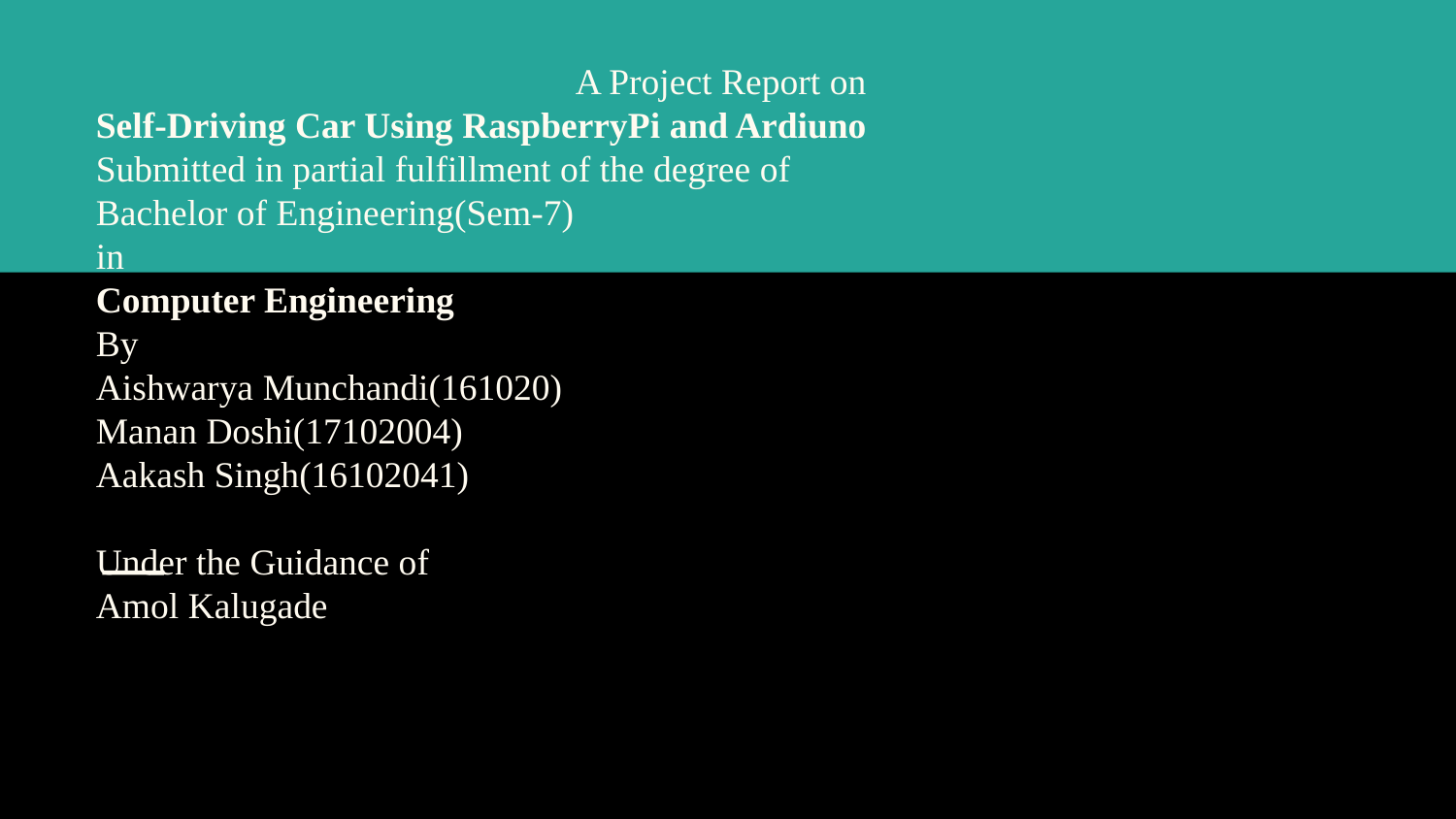

A Project Report on
Self-Driving Car Using RaspberryPi and Ardiuno
Submitted in partial fulfillment of the degree of
Bachelor of Engineering(Sem-7)
in
Computer Engineering
By
Aishwarya Munchandi(161020)
Manan Doshi(17102004)
Aakash Singh(16102041)
Under the Guidance of
Amol Kalugade